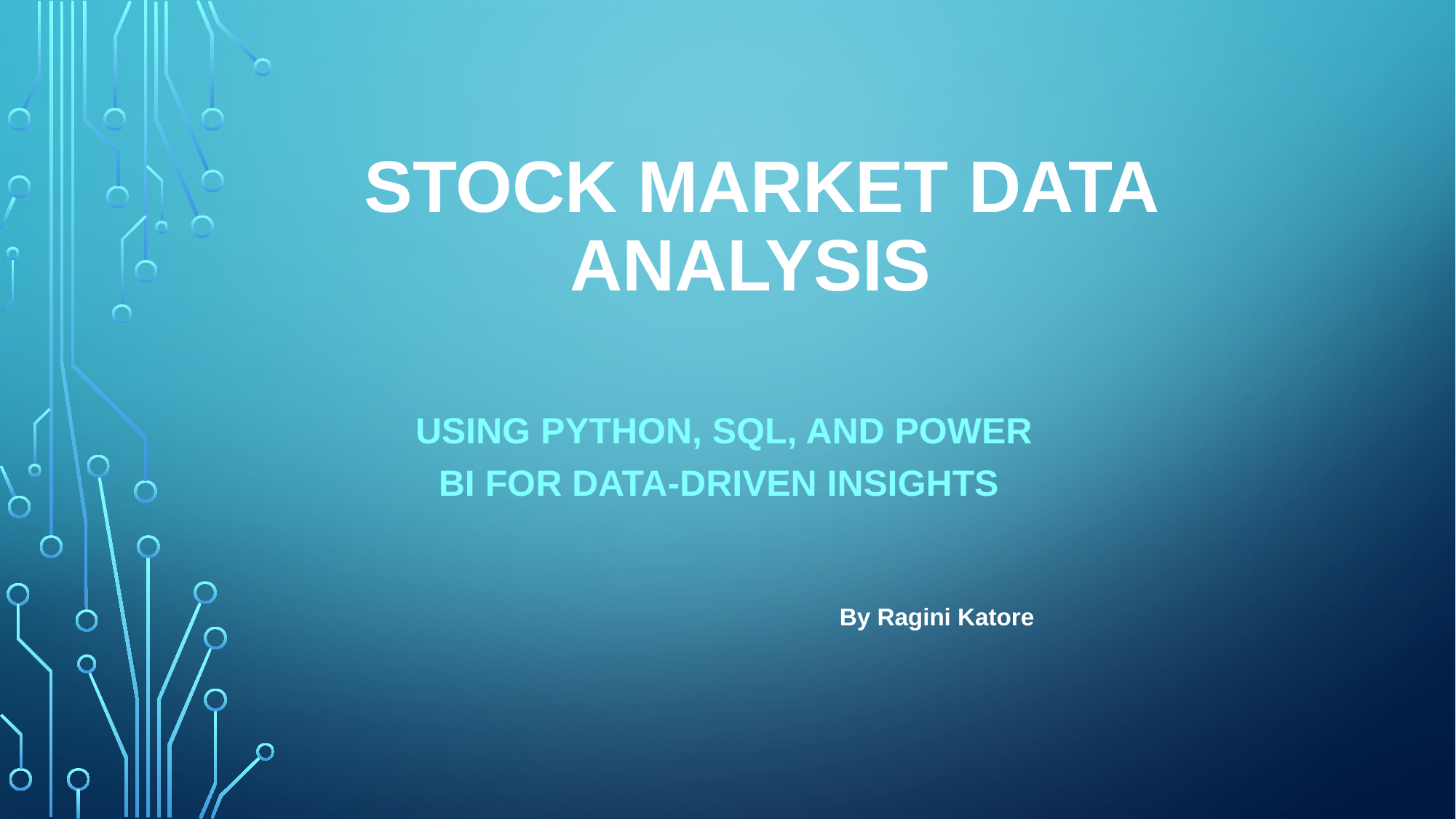

# Stock Market data analysis

 Using Python, SQL, and Power BI for Data-Driven Insights

By Ragini Katore